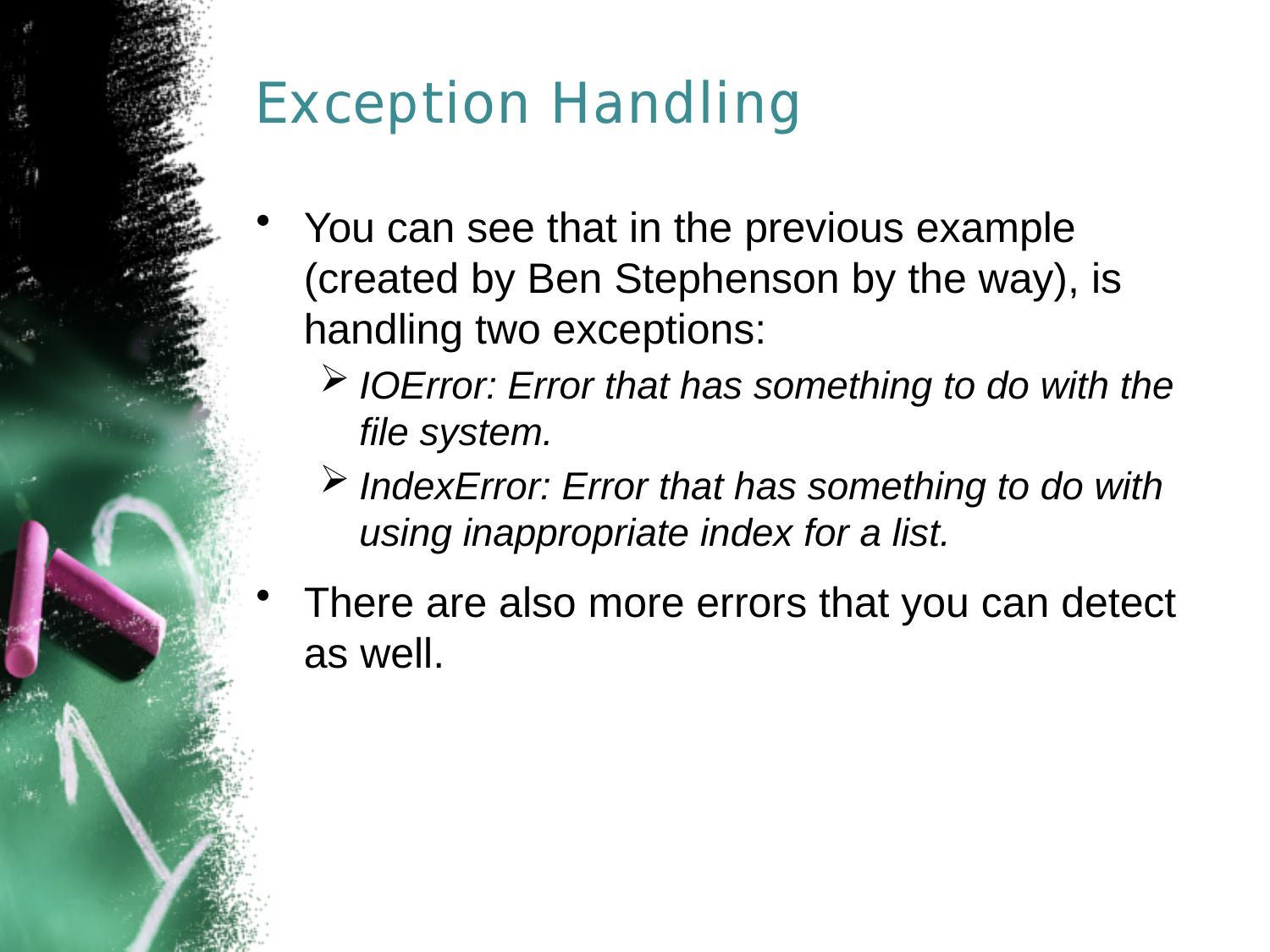

# Exception Handling
You can see that in the previous example (created by Ben Stephenson by the way), is handling two exceptions:
IOError: Error that has something to do with the file system.
IndexError: Error that has something to do with using inappropriate index for a list.
There are also more errors that you can detect as well.